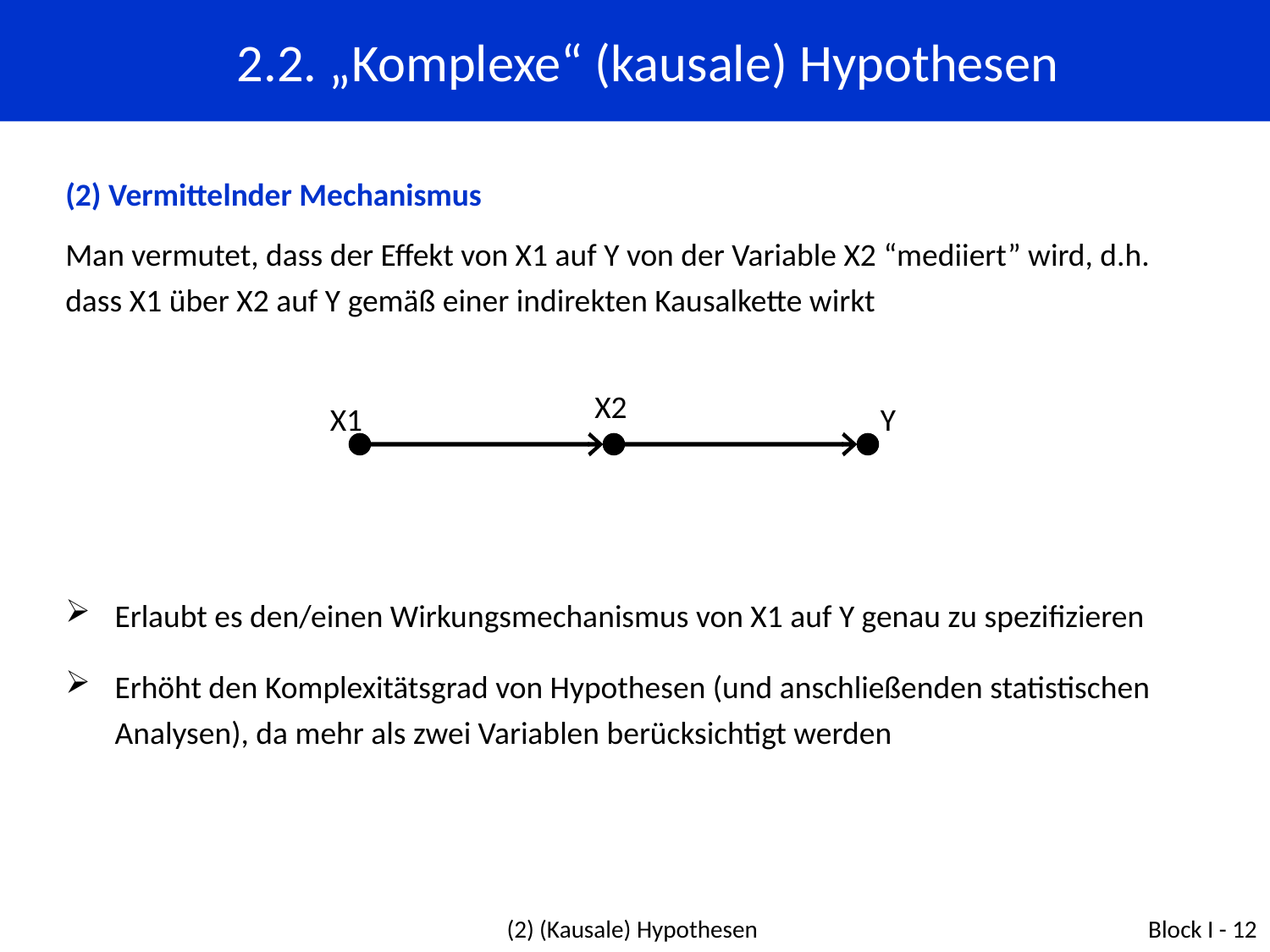

2.2. „Komplexe“ (kausale) Hypothesen
(2) Vermittelnder Mechanismus
Man vermutet, dass der Effekt von X1 auf Y von der Variable X2 “mediiert” wird, d.h. dass X1 über X2 auf Y gemäß einer indirekten Kausalkette wirkt
X2
X1
Y

Erlaubt es den/einen Wirkungsmechanismus von X1 auf Y genau zu spezifizieren
Erhöht den Komplexitätsgrad von Hypothesen (und anschließenden statistischen Analysen), da mehr als zwei Variablen berücksichtigt werden
(2) (Kausale) Hypothesen
Block I - 12